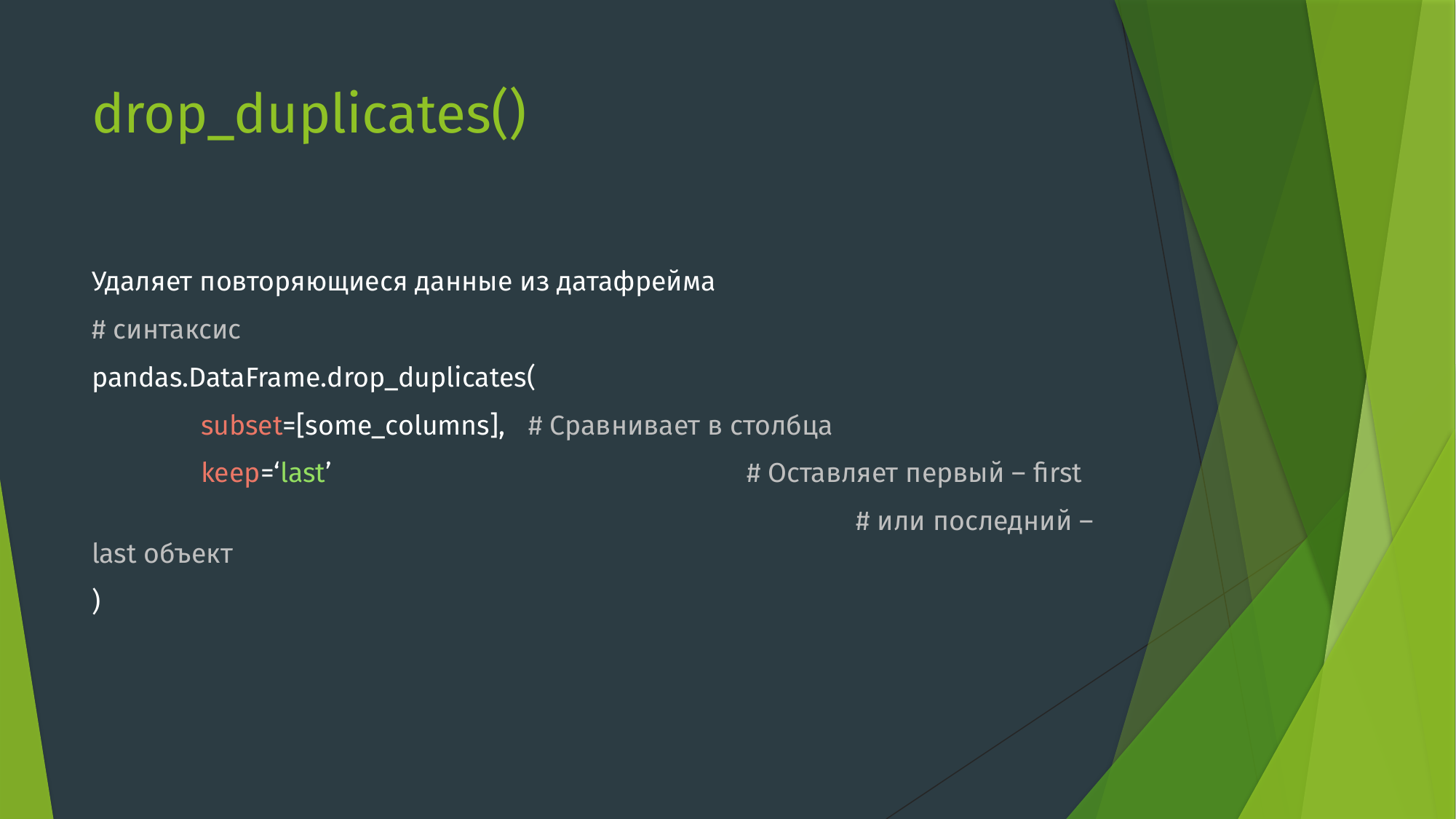

# drop_duplicates()
Удаляет повторяющиеся данные из датафрейма
# синтаксис
pandas.DataFrame.drop_duplicates(
	subset=[some_columns],	# Сравнивает в столбца
	keep=‘last’				# Оставляет первый – first
							# или последний – last объект
)